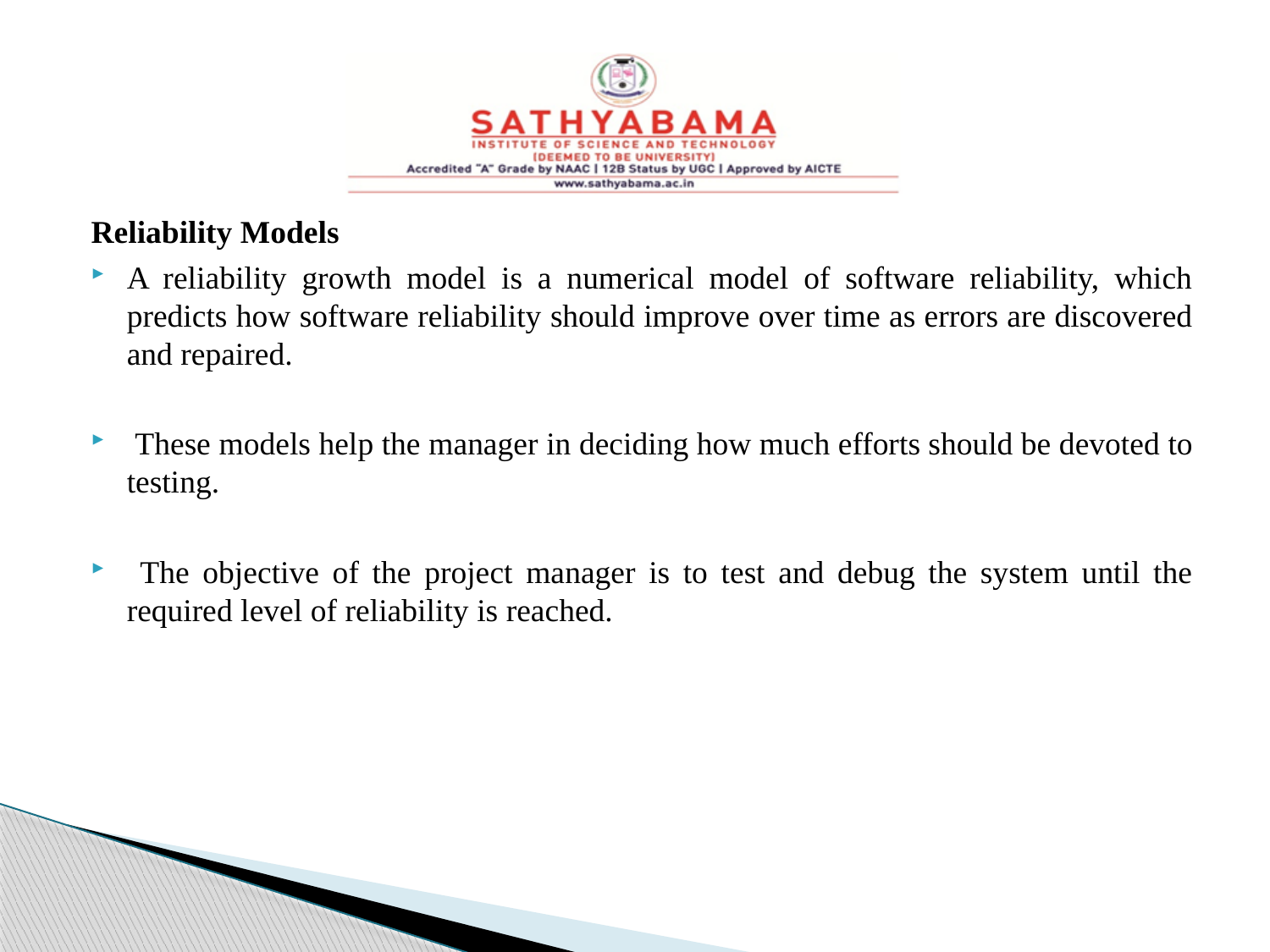

#
Reliability Models
A reliability growth model is a numerical model of software reliability, which predicts how software reliability should improve over time as errors are discovered and repaired.

 These models help the manager in deciding how much efforts should be devoted to testing.

 The objective of the project manager is to test and debug the system until the required level of reliability is reached.